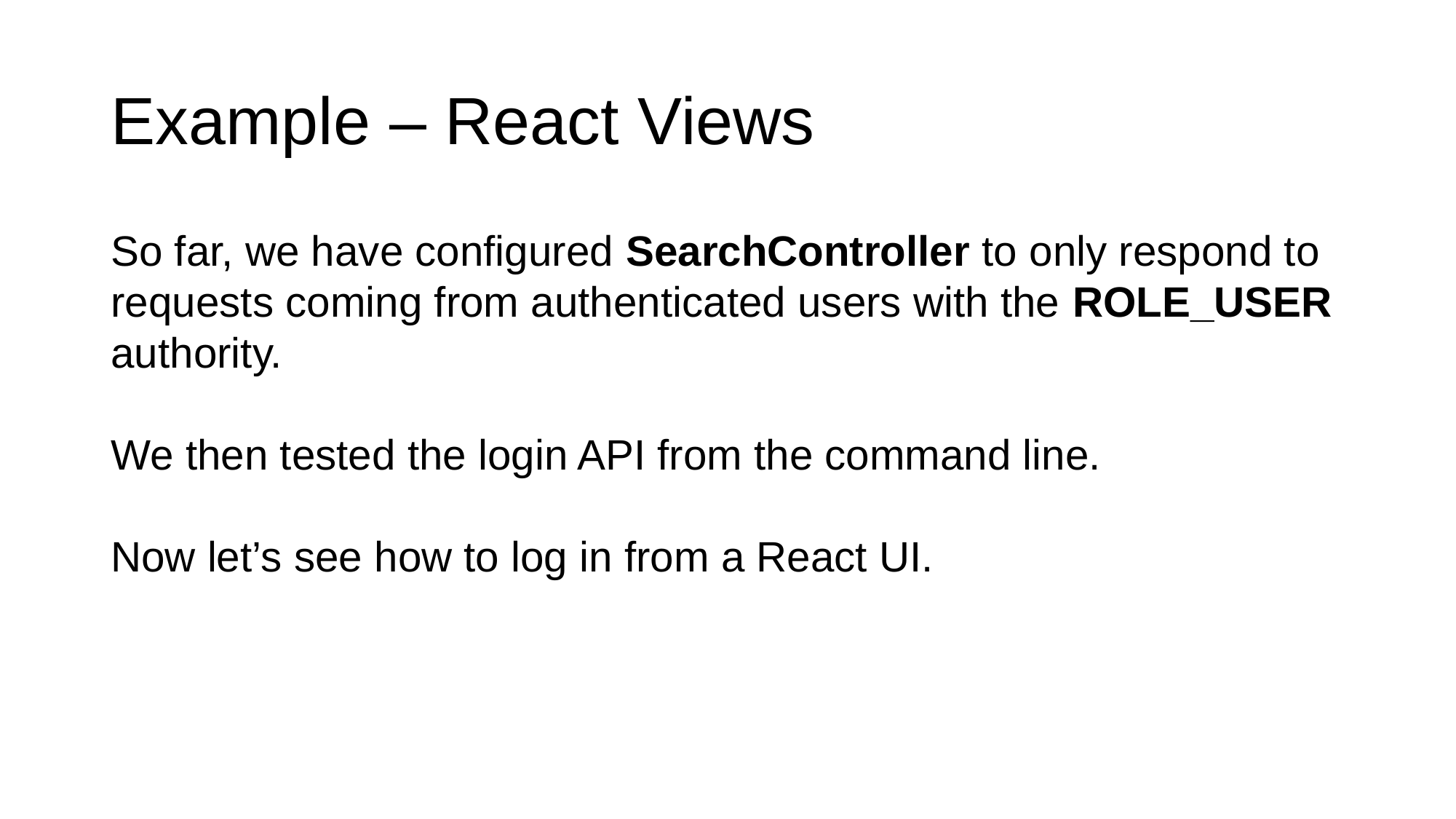

# Example – React Views
So far, we have configured SearchController to only respond to requests coming from authenticated users with the ROLE_USER authority.

We then tested the login API from the command line.

Now let’s see how to log in from a React UI.